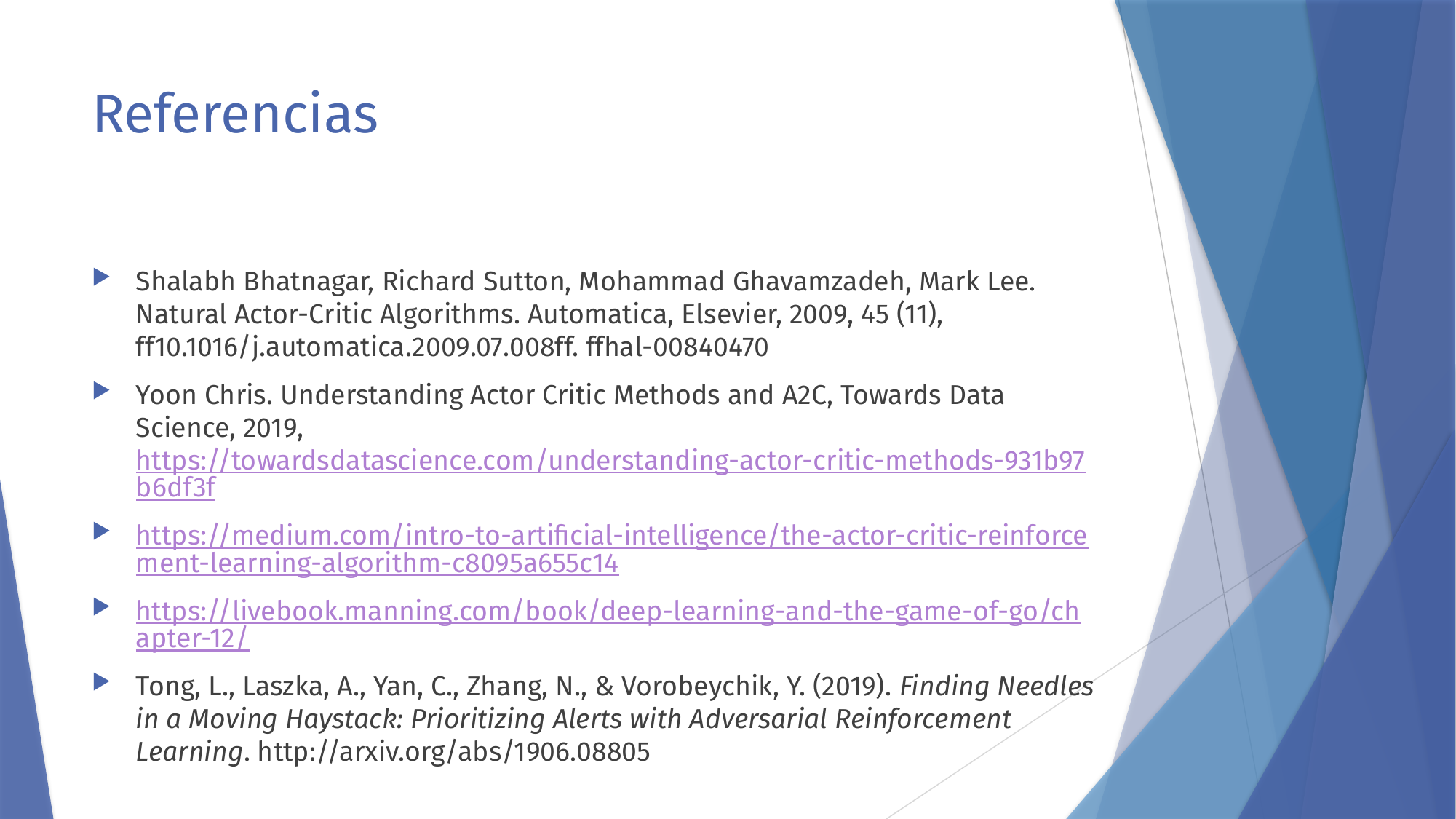

# Referencias
Shalabh Bhatnagar, Richard Sutton, Mohammad Ghavamzadeh, Mark Lee. Natural Actor-Critic Algorithms. Automatica, Elsevier, 2009, 45 (11), ff10.1016/j.automatica.2009.07.008ff. ffhal-00840470
Yoon Chris. Understanding Actor Critic Methods and A2C, Towards Data Science, 2019, https://towardsdatascience.com/understanding-actor-critic-methods-931b97b6df3f
https://medium.com/intro-to-artificial-intelligence/the-actor-critic-reinforcement-learning-algorithm-c8095a655c14
https://livebook.manning.com/book/deep-learning-and-the-game-of-go/chapter-12/
Tong, L., Laszka, A., Yan, C., Zhang, N., & Vorobeychik, Y. (2019). Finding Needles in a Moving Haystack: Prioritizing Alerts with Adversarial Reinforcement Learning. http://arxiv.org/abs/1906.08805